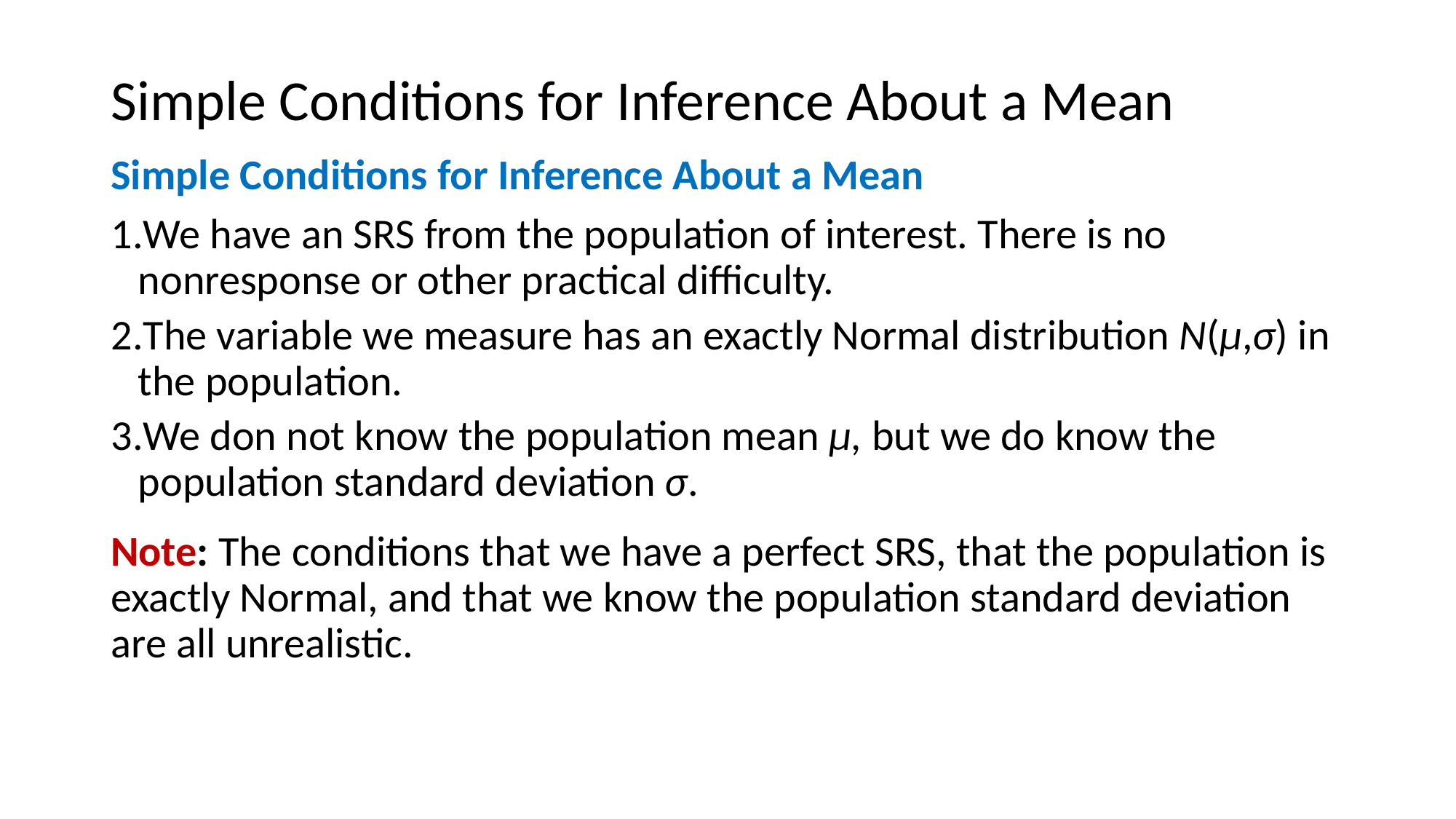

# Simple Conditions for Inference About a Mean
Simple Conditions for Inference About a Mean

We have an SRS from the population of interest. There is no nonresponse or other practical difficulty.
The variable we measure has an exactly Normal distribution N(μ,σ) in the population.
We don not know the population mean μ, but we do know the population standard deviation σ.
Note: The conditions that we have a perfect SRS, that the population is exactly Normal, and that we know the population standard deviation are all unrealistic.